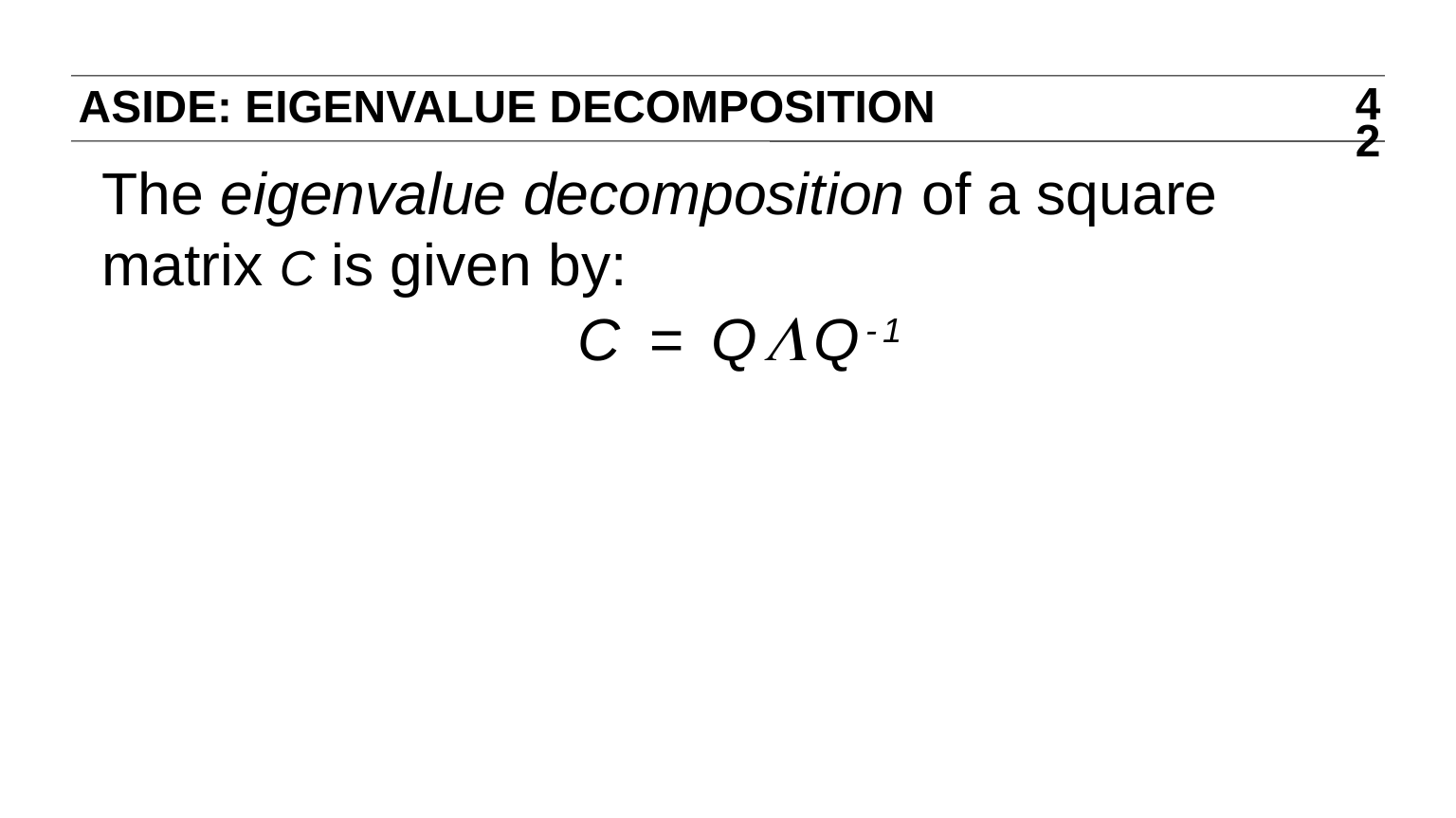

aside: eigenvalue decomposition
42
The eigenvalue decomposition of a square matrix C is given by:
C = QΛQ-1